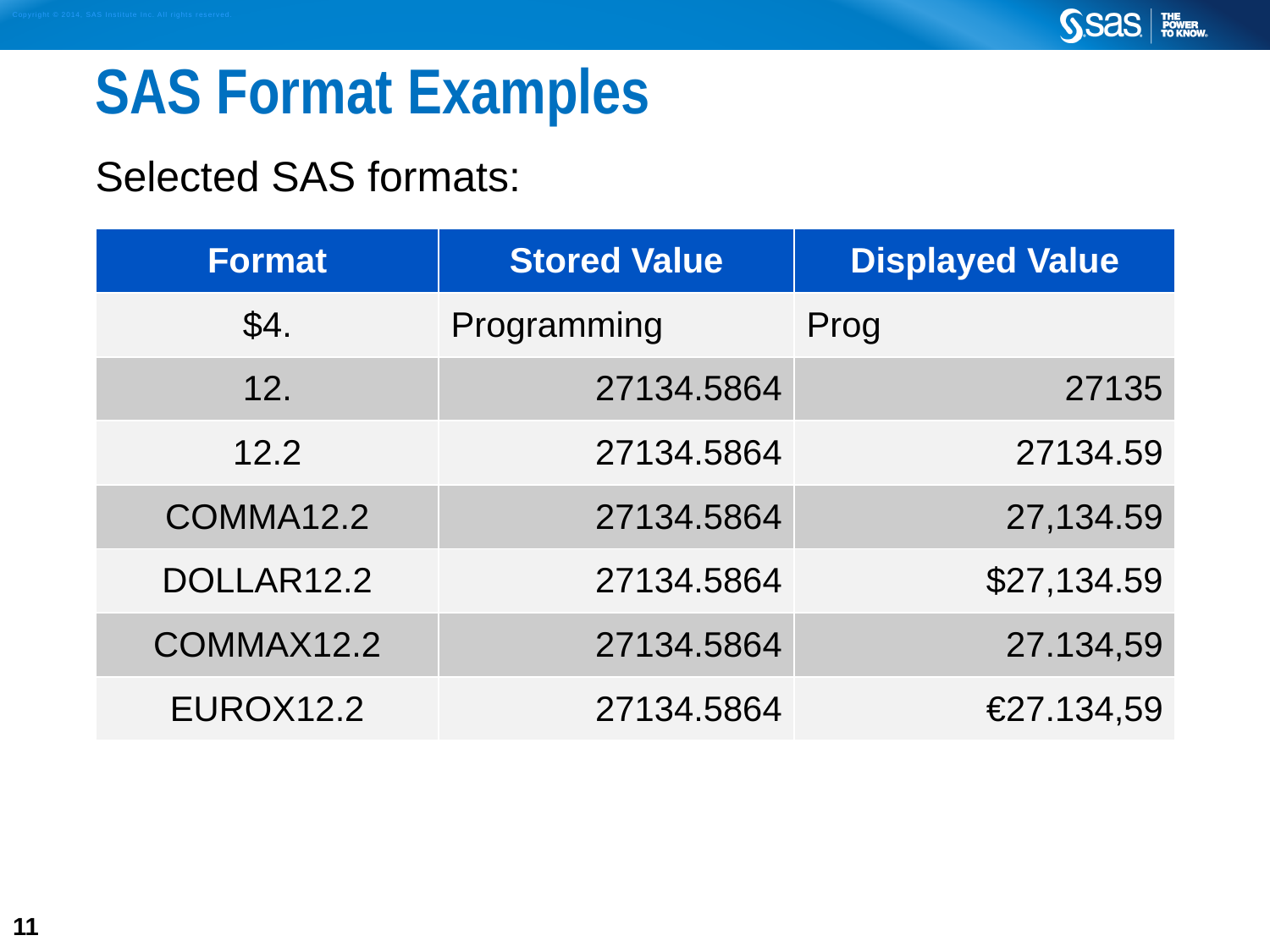

# SAS Format Examples
Selected SAS formats:
| Format | Stored Value | Displayed Value |
| --- | --- | --- |
| $4. | Programming | Prog |
| 12. | 27134.5864 | 27135 |
| 12.2 | 27134.5864 | 27134.59 |
| COMMA12.2 | 27134.5864 | 27,134.59 |
| DOLLAR12.2 | 27134.5864 | $27,134.59 |
| COMMAX12.2 | 27134.5864 | 27.134,59 |
| EUROX12.2 | 27134.5864 | €27.134,59 |